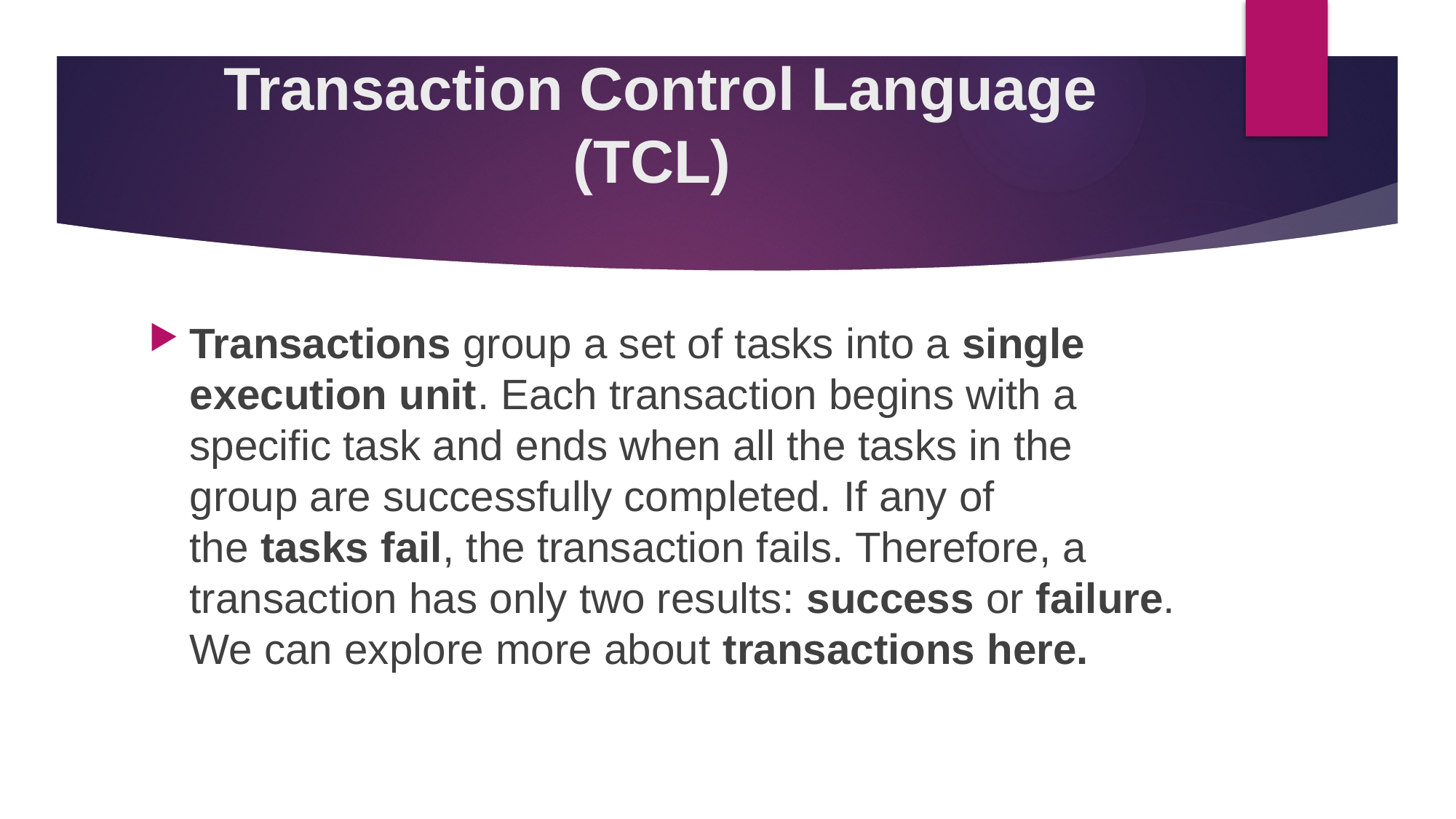

# Transaction Control Language (TCL)
Transactions group a set of tasks into a single execution unit. Each transaction begins with a specific task and ends when all the tasks in the group are successfully completed. If any of the tasks fail, the transaction fails. Therefore, a transaction has only two results: success or failure. We can explore more about transactions here.